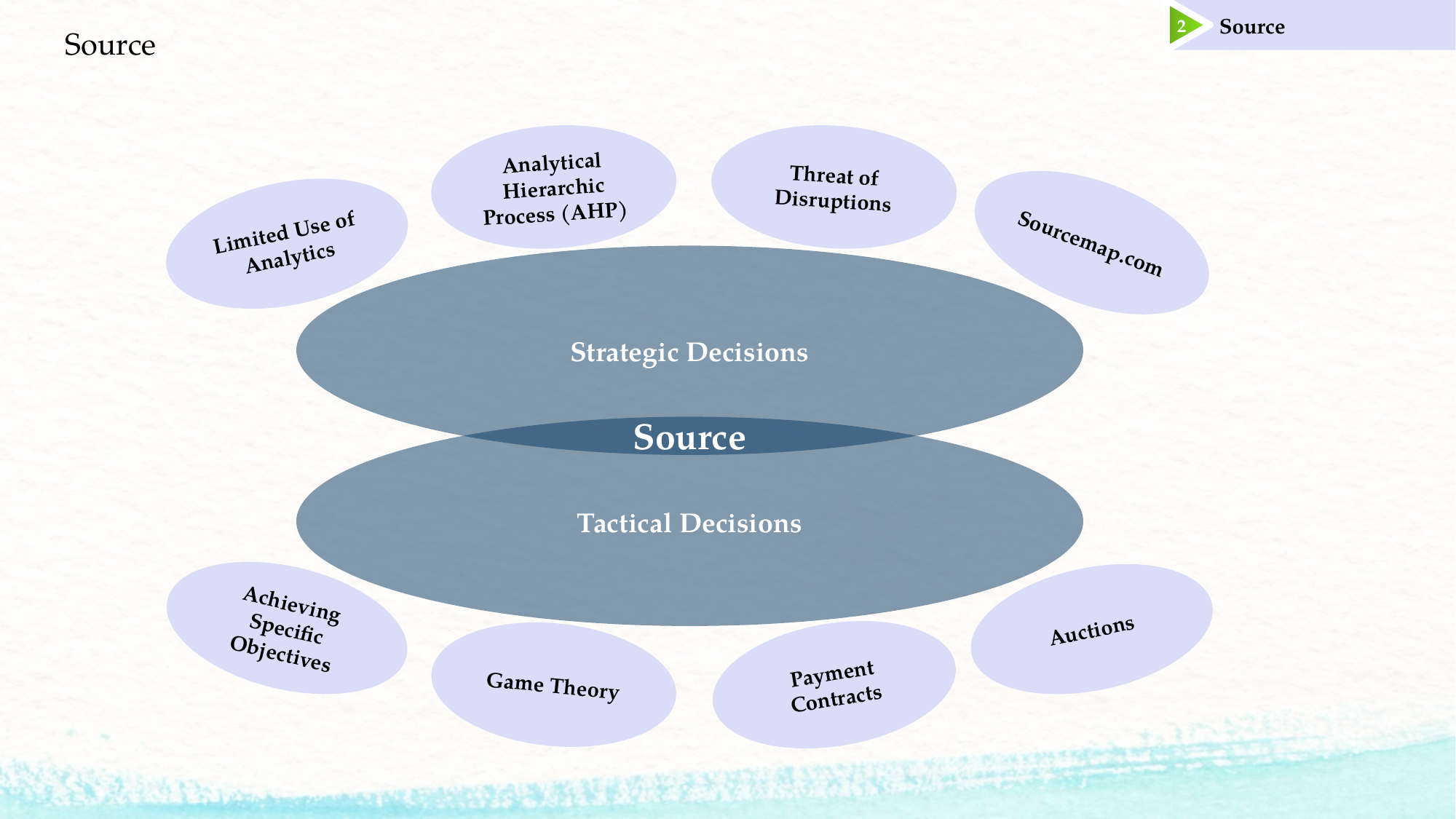

Source
2
# Source
Analytical Hierarchic Process (AHP)
Threat of Disruptions
Sourcemap.com
Limited Use of Analytics
Strategic Decisions
Source
Tactical Decisions
Achieving Specific Objectives
Auctions
Game Theory
Payment Contracts